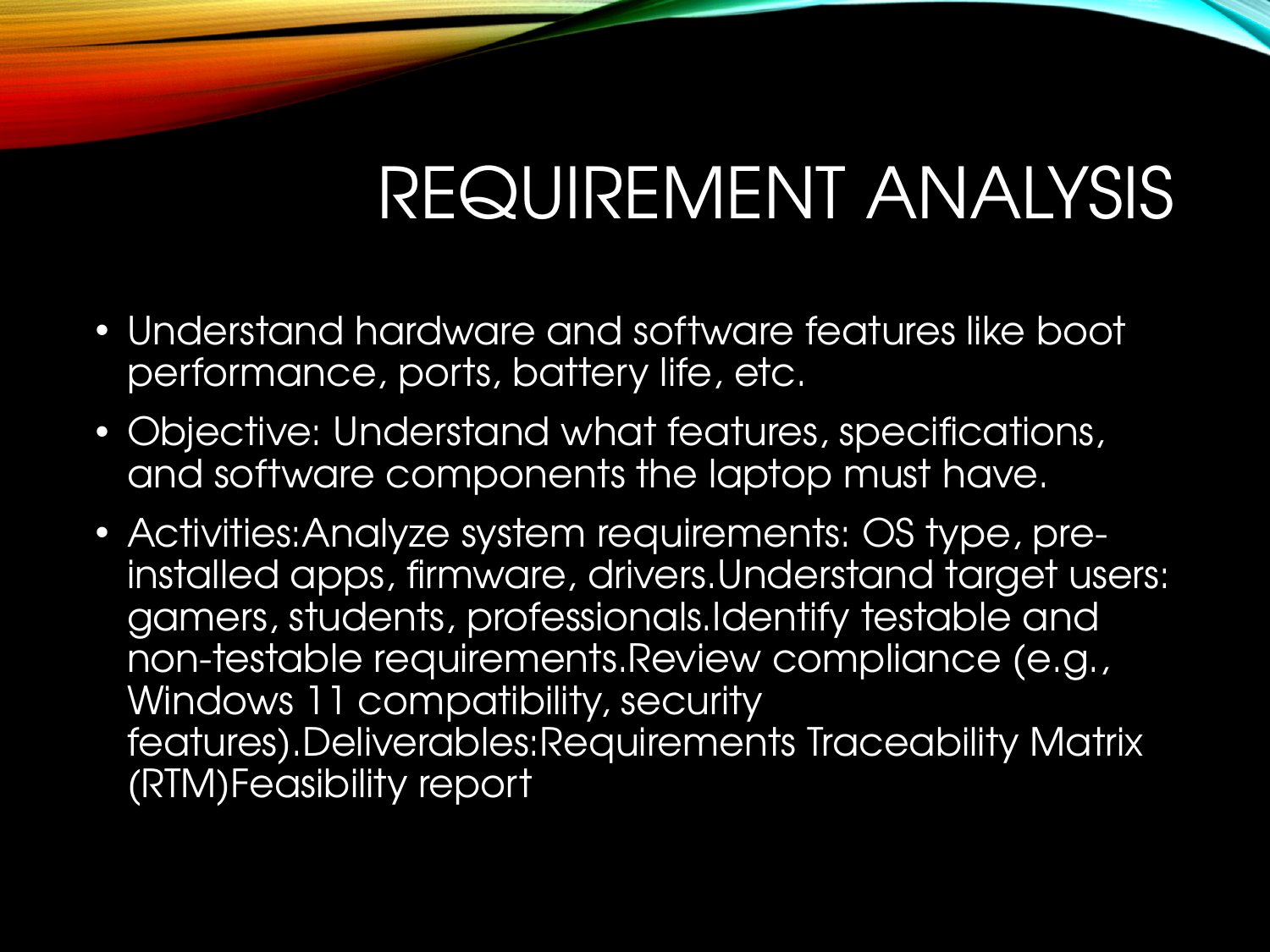

# Requirement Analysis
Understand hardware and software features like boot performance, ports, battery life, etc.
Objective: Understand what features, specifications, and software components the laptop must have.
Activities:Analyze system requirements: OS type, pre-installed apps, firmware, drivers.Understand target users: gamers, students, professionals.Identify testable and non-testable requirements.Review compliance (e.g., Windows 11 compatibility, security features).Deliverables:Requirements Traceability Matrix (RTM)Feasibility report